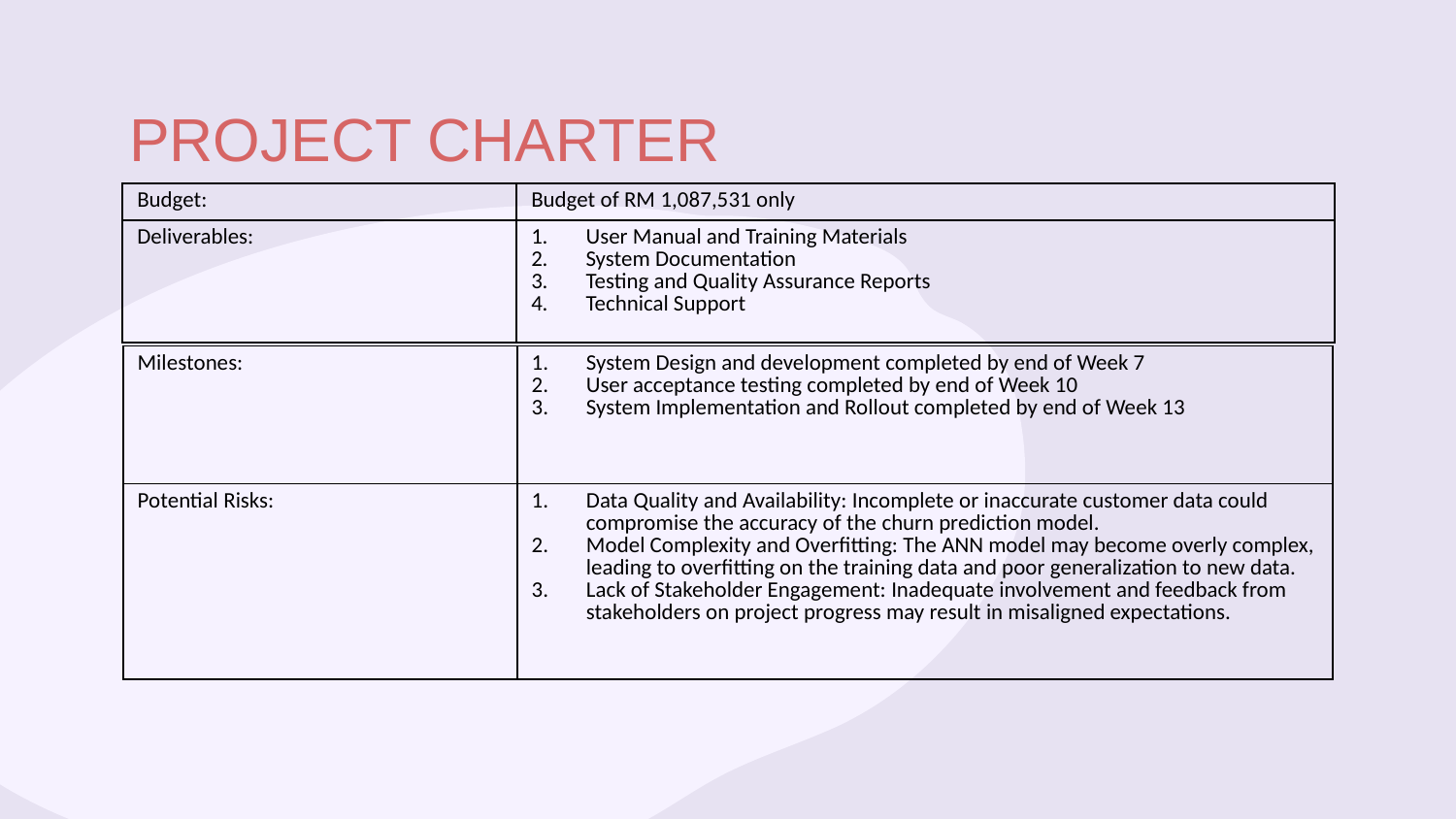

# PROJECT CHARTER
| Budget: | Budget of RM 1,087,531 only |
| --- | --- |
| Deliverables: | User Manual and Training Materials System Documentation Testing and Quality Assurance Reports Technical Support |
| Milestones: | System Design and development completed by end of Week 7 User acceptance testing completed by end of Week 10 System Implementation and Rollout completed by end of Week 13 |
| --- | --- |
| Potential Risks: | Data Quality and Availability: Incomplete or inaccurate customer data could compromise the accuracy of the churn prediction model. Model Complexity and Overfitting: The ANN model may become overly complex, leading to overfitting on the training data and poor generalization to new data. Lack of Stakeholder Engagement: Inadequate involvement and feedback from stakeholders on project progress may result in misaligned expectations. |